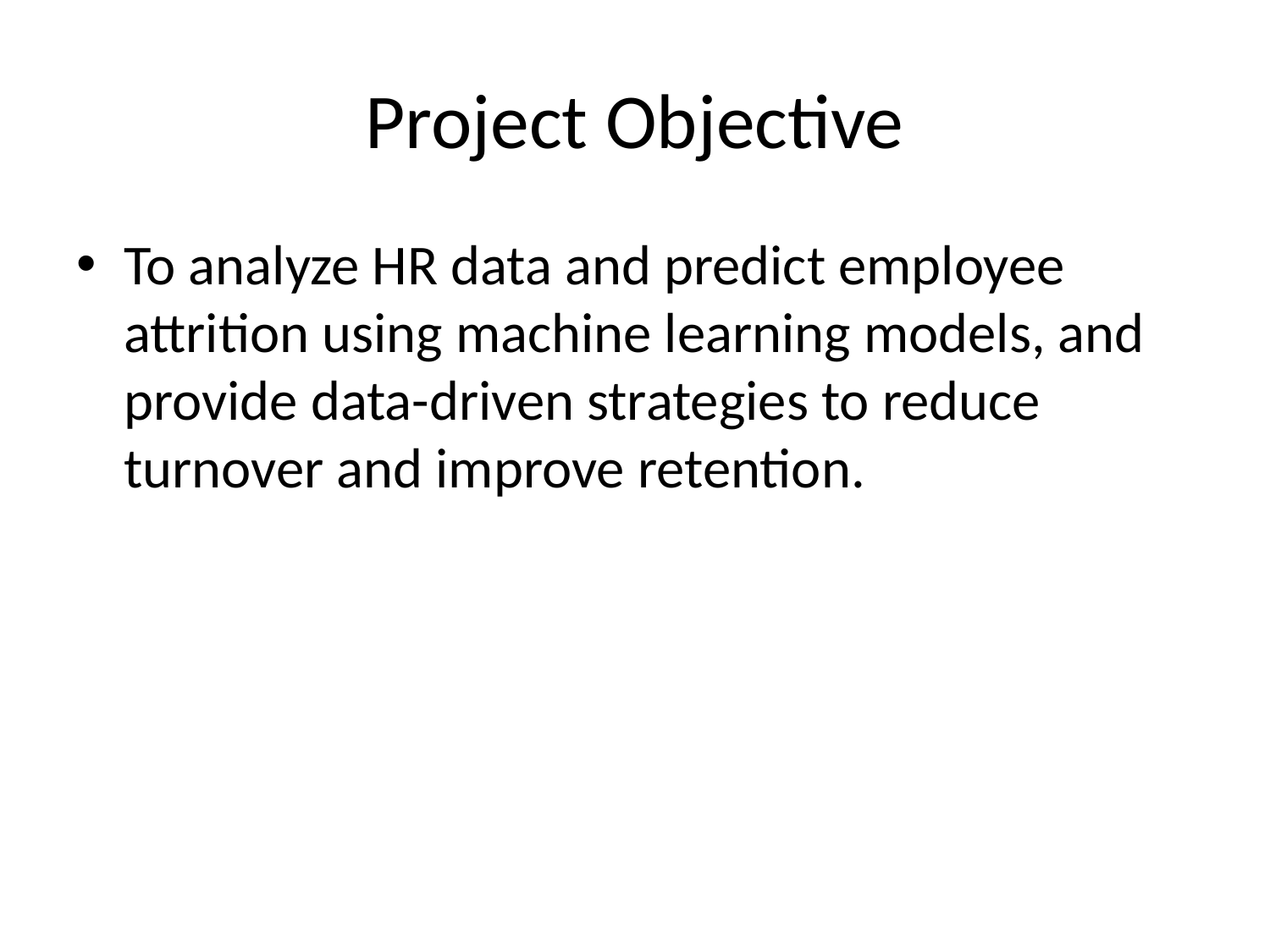

# Project Objective
To analyze HR data and predict employee attrition using machine learning models, and provide data-driven strategies to reduce turnover and improve retention.